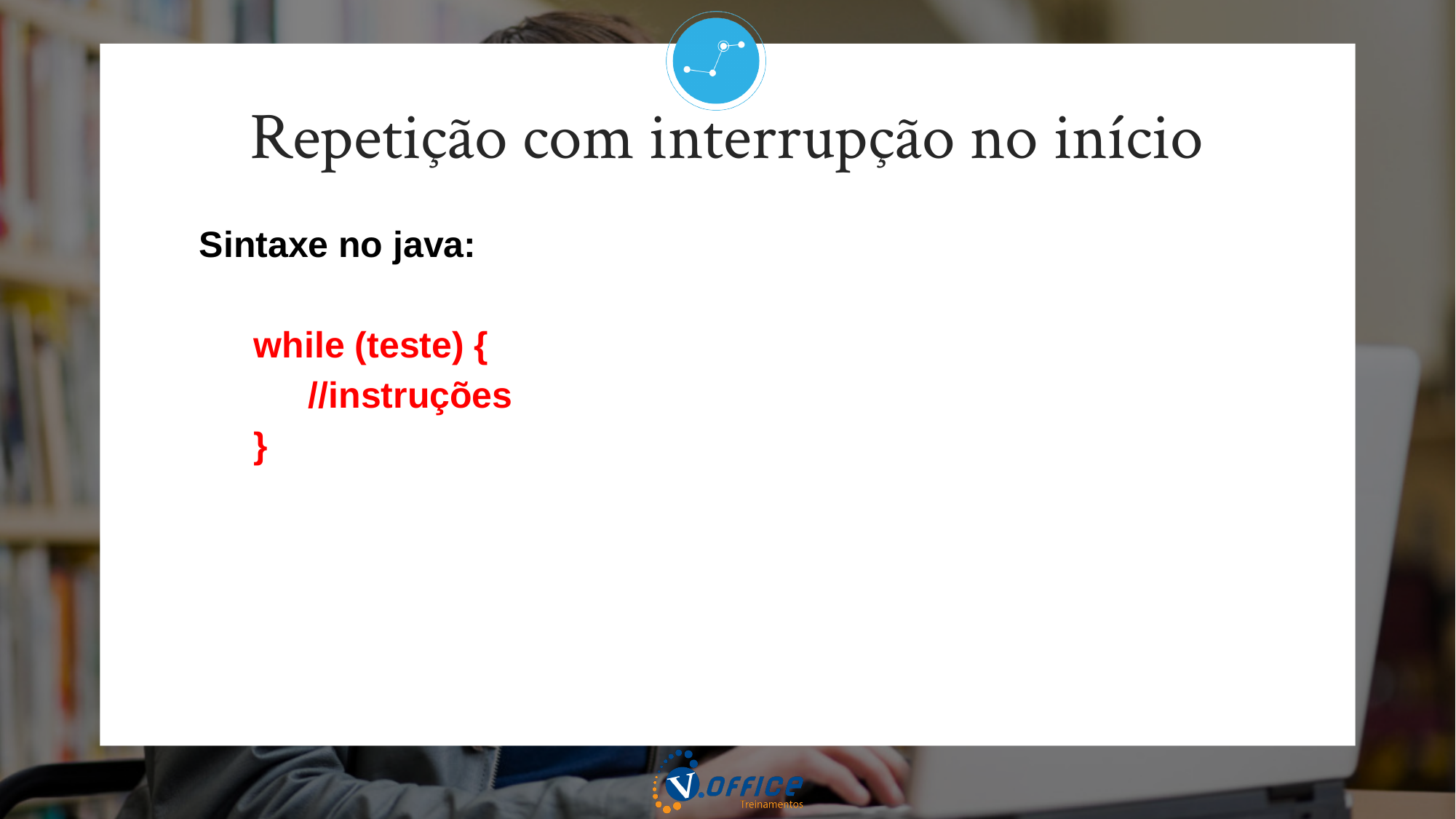

Repetição com interrupção no início
Sintaxe no java:

while (teste) {
//instruções
}